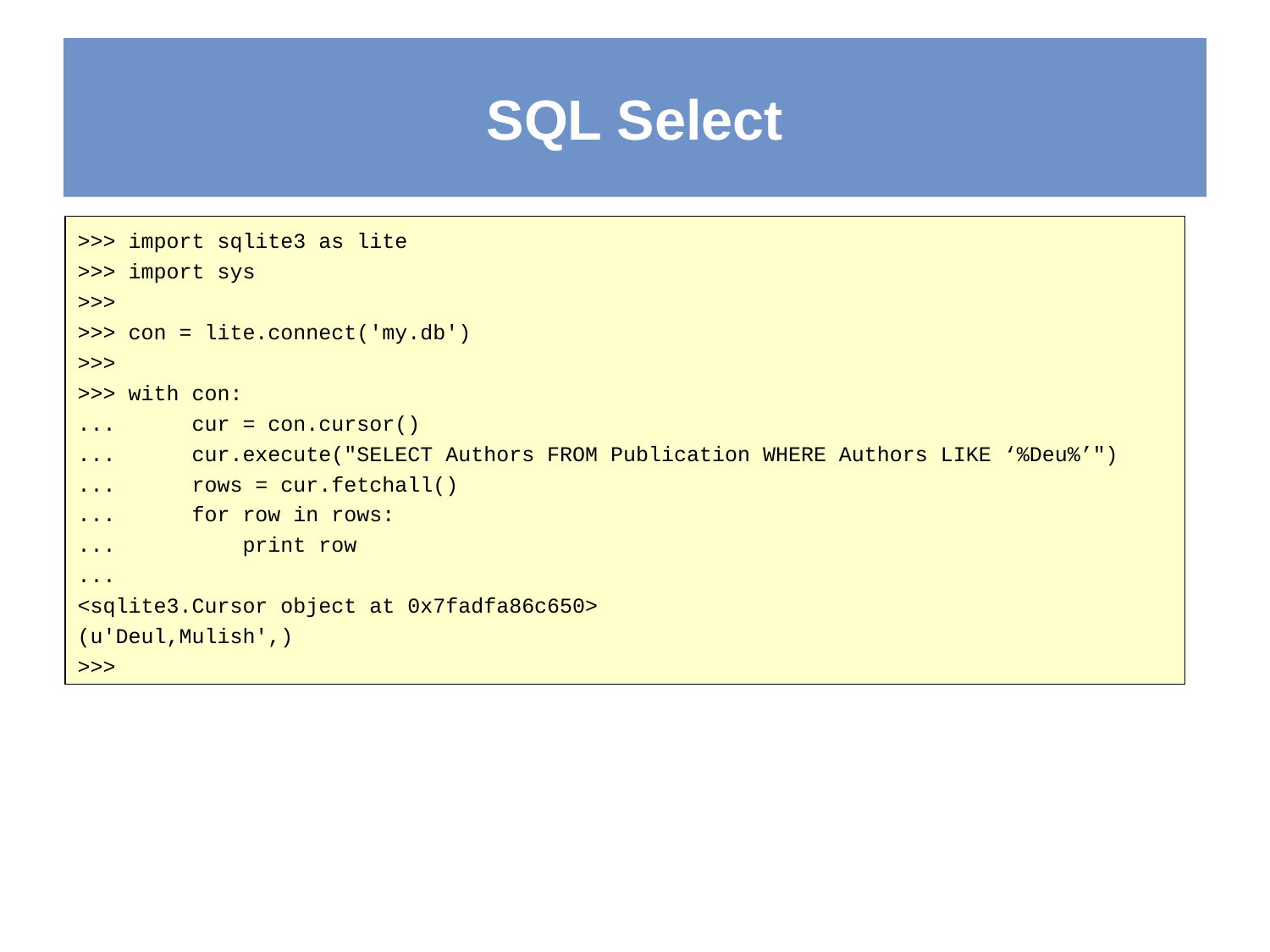

# SQL Select
>>> import sqlite3 as lite
>>> import sys
>>>
>>> con = lite.connect('my.db')
>>>
>>> with con:
...      cur = con.cursor()
...      cur.execute("SELECT Authors FROM Publication WHERE Authors LIKE ‘%Deu%’")
...      rows = cur.fetchall()
...      for row in rows:
...          print row
...
<sqlite3.Cursor object at 0x7fadfa86c650>
(u'Deul,Mulish',)
>>>